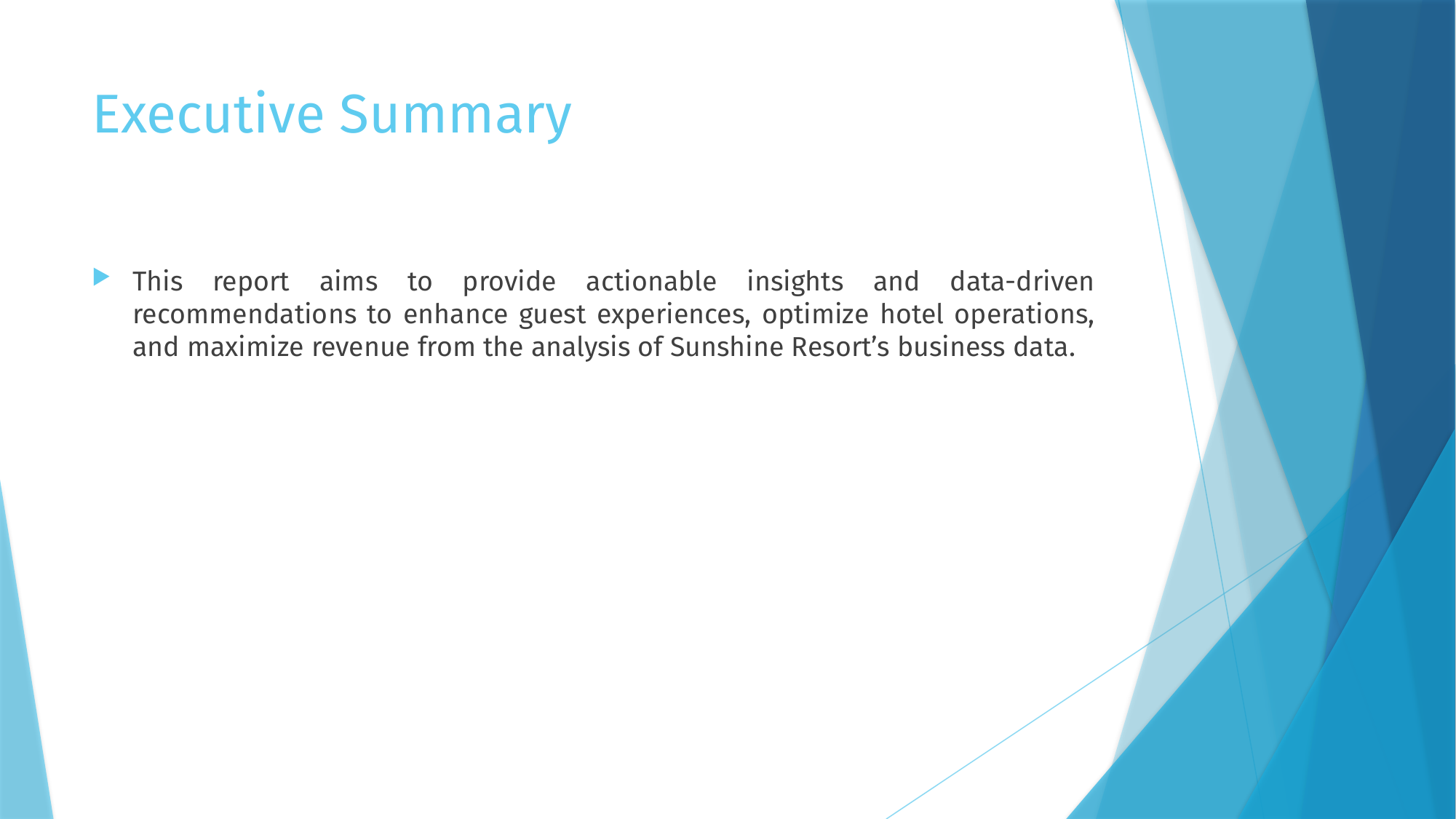

# Executive Summary
This report aims to provide actionable insights and data-driven recommendations to enhance guest experiences, optimize hotel operations, and maximize revenue from the analysis of Sunshine Resort’s business data.